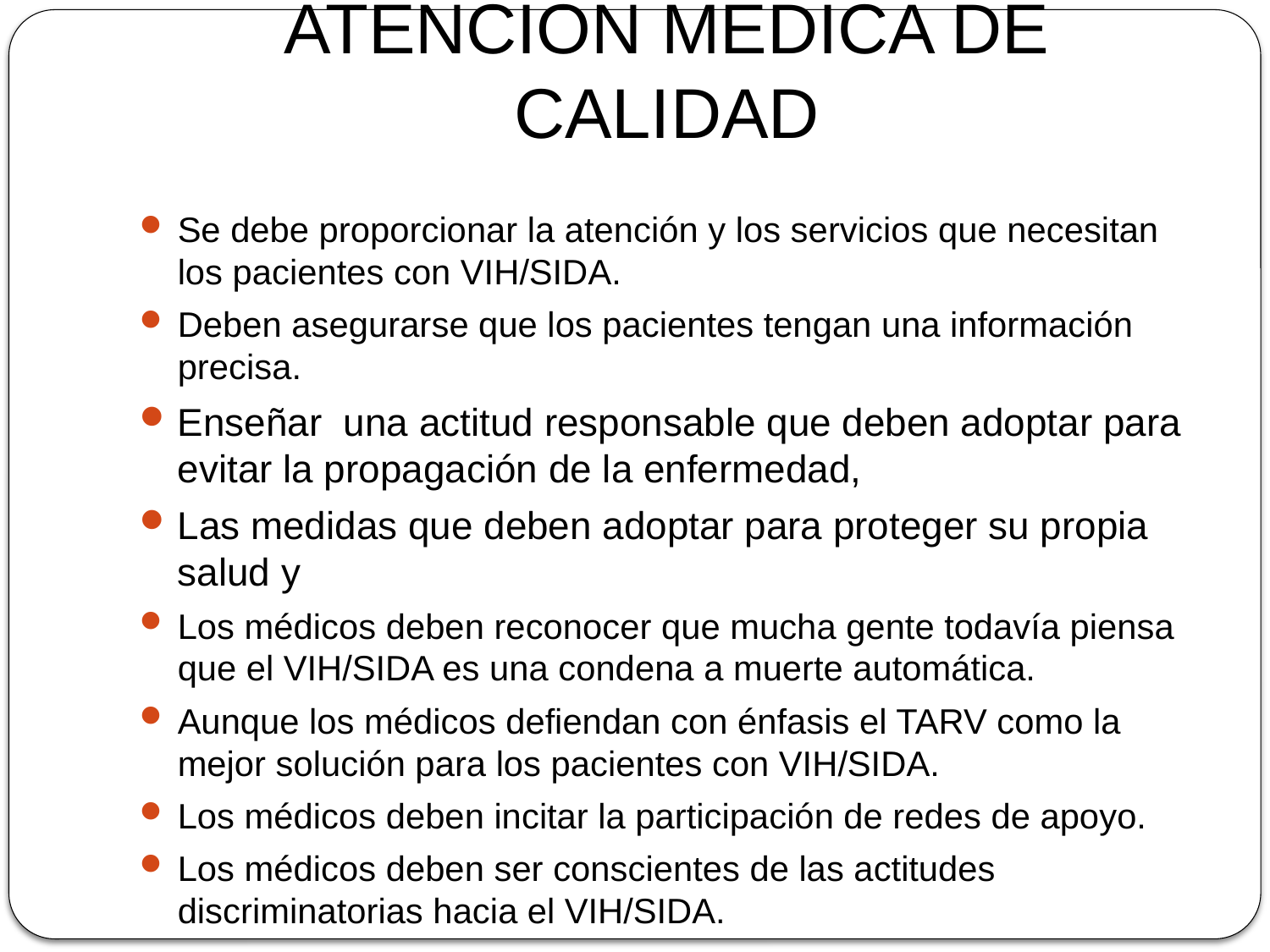

# ATENCION MEDICA DE CALIDAD
Se debe proporcionar la atención y los servicios que necesitan los pacientes con VIH/SIDA.
Deben asegurarse que los pacientes tengan una información precisa.
Enseñar  una actitud responsable que deben adoptar para evitar la propagación de la enfermedad,
Las medidas que deben adoptar para proteger su propia salud y
Los médicos deben reconocer que mucha gente todavía piensa que el VIH/SIDA es una condena a muerte automática.
Aunque los médicos defiendan con énfasis el TARV como la mejor solución para los pacientes con VIH/SIDA.
Los médicos deben incitar la participación de redes de apoyo.
Los médicos deben ser conscientes de las actitudes discriminatorias hacia el VIH/SIDA.